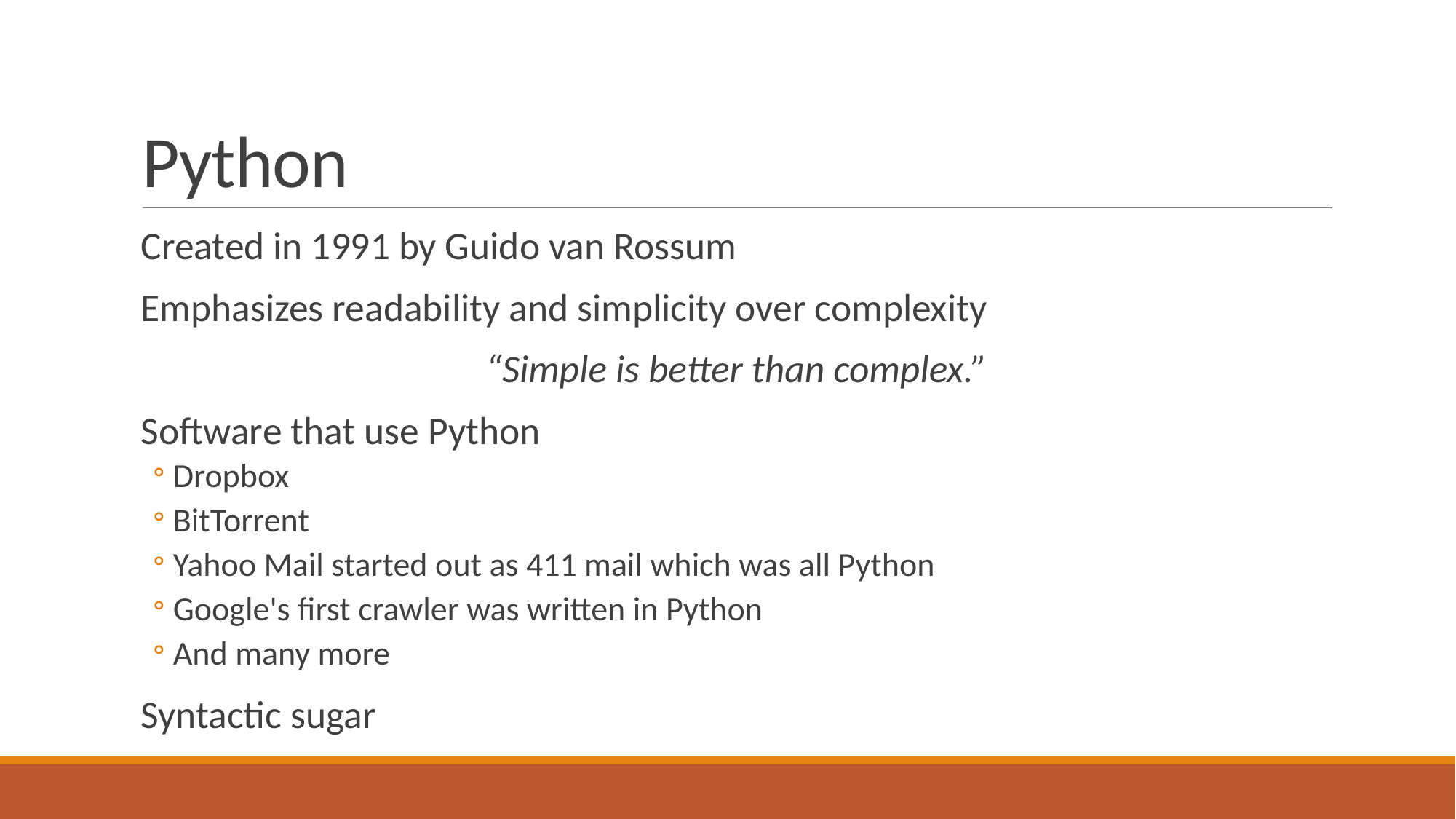

# Python
Created in 1991 by Guido van Rossum
Emphasizes readability and simplicity over complexity
“Simple is better than complex.”
Software that use Python
Dropbox
BitTorrent
Yahoo Mail started out as 411 mail which was all Python
Google's first crawler was written in Python
And many more
Syntactic sugar